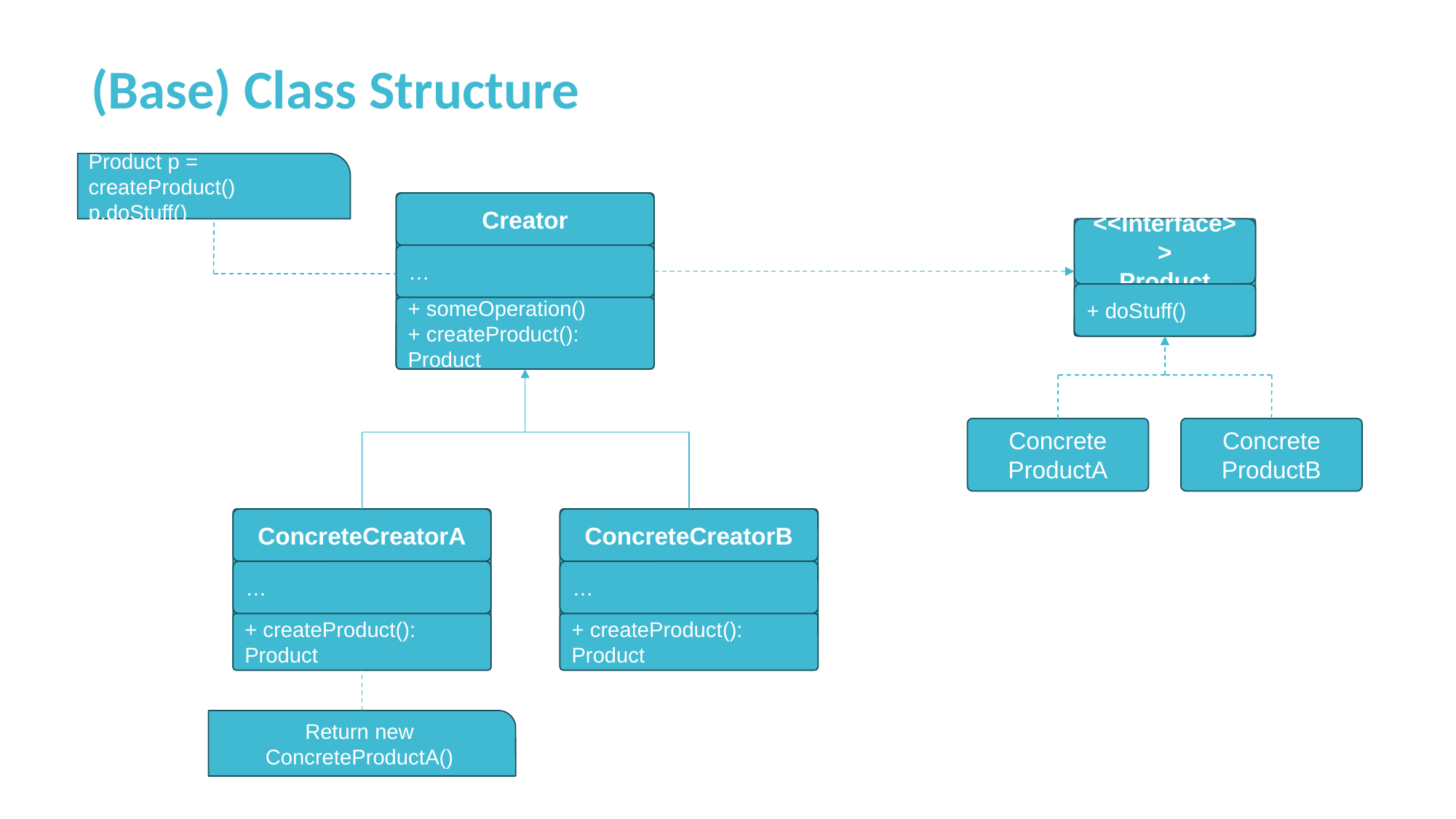

(Base) Class Structure
Product p = createProduct()
p.doStuff()
Creator

<<Interface>>
Product

…
+ doStuff()
+ someOperation()
+ createProduct(): Product
Concrete ProductA
Concrete ProductB
ConcreteCreatorA
ConcreteCreatorB

…
…
+ createProduct(): Product
+ createProduct(): Product
Return new ConcreteProductA()